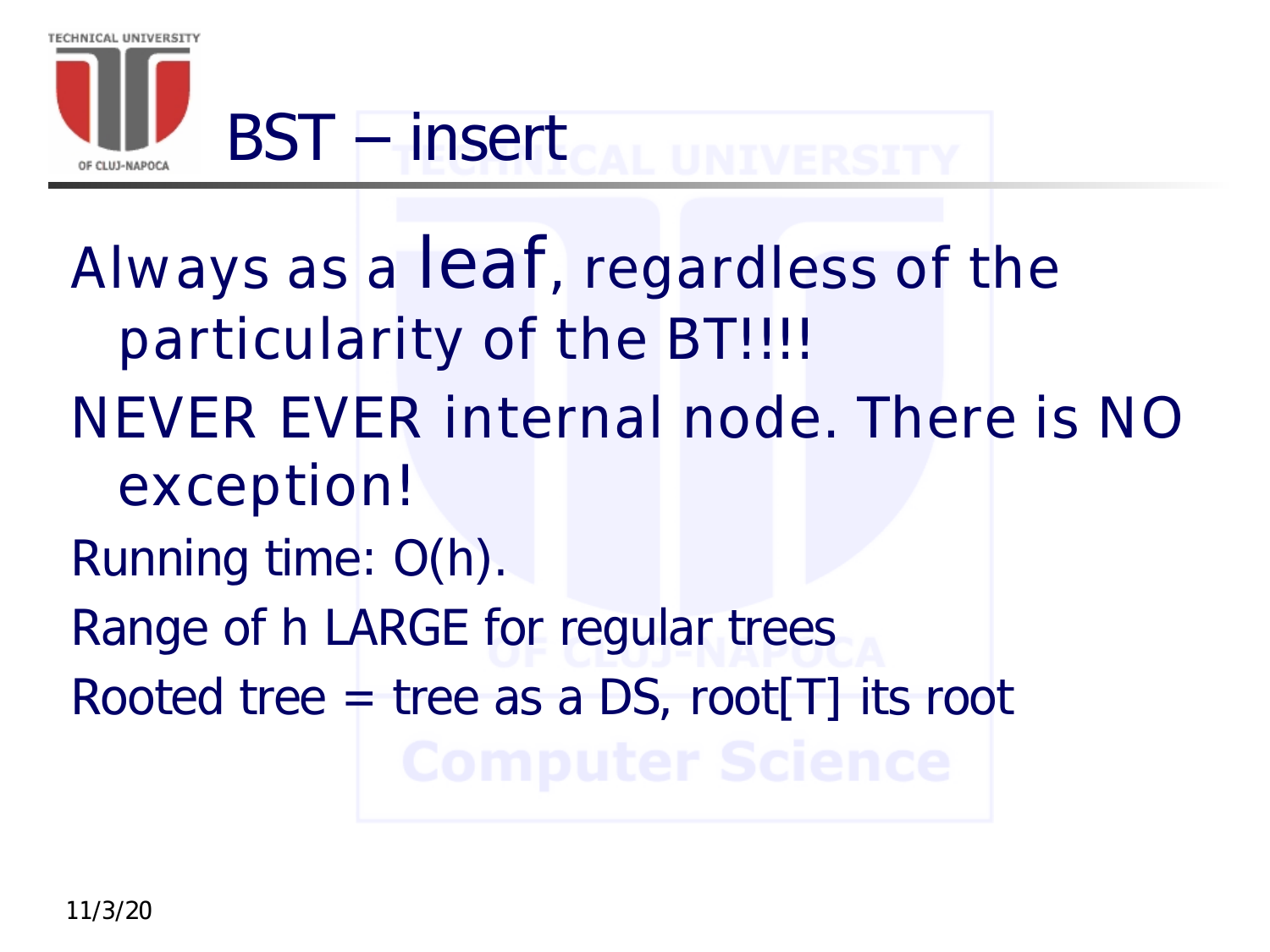

# BST – insert
Always as a leaf, regardless of the particularity of the BT!!!!
NEVER EVER internal node. There is NO exception!
Running time: O(h).
Range of h LARGE for regular trees
Rooted tree = tree as a DS, root[T] its root
11/3/20